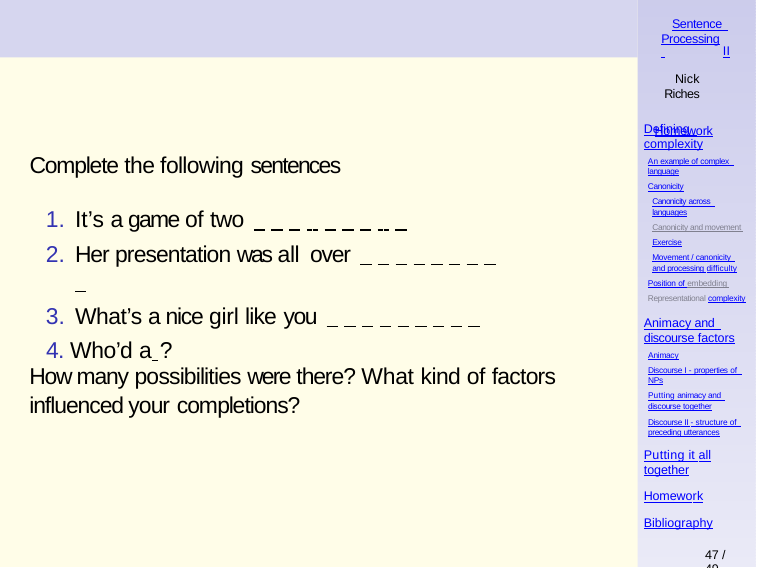

Sentence  Processing II

Nick Riches

Homework
Defining  complexity
An example of complex  language
Canonicity
Canonicity across  languages
Canonicity and movement  Exercise
Movement / canonicity  and processing difficulty
Position of embedding  Representational complexity
Complete the following sentences
It’s a game of two
Her presentation was all over
What’s a nice girl like you
4. Who’d a ?
Animacy and  discourse factors
Animacy
Discourse I - properties of  NPs
Putting animacy and  discourse together
How many possibilities were there? What kind of factors  influenced your completions?
Discourse II - structure of  preceding utterances
Putting it all
together
Homework
Bibliography
47 / 49